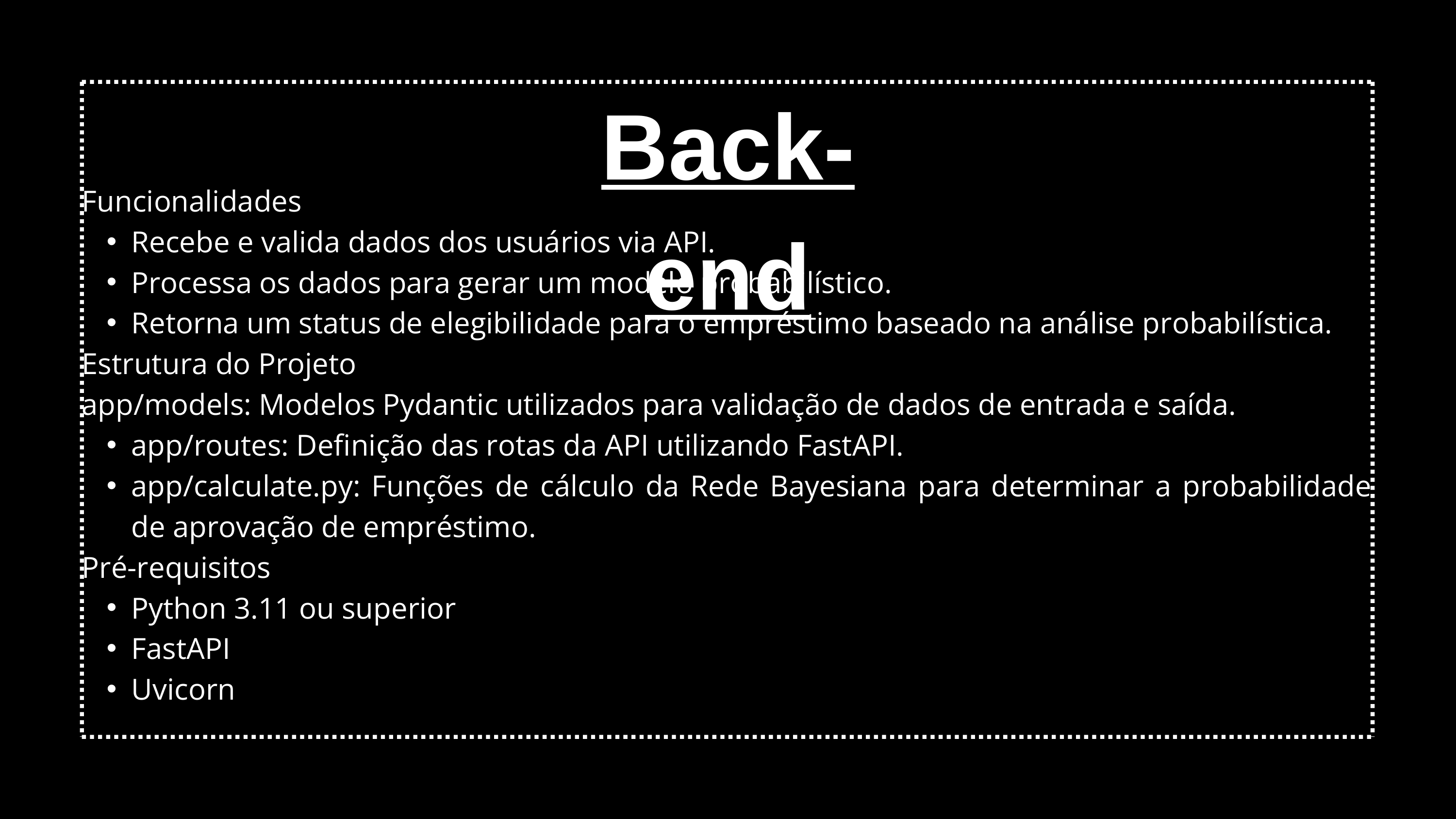

Back-end
Funcionalidades
Recebe e valida dados dos usuários via API.
Processa os dados para gerar um modelo probabilístico.
Retorna um status de elegibilidade para o empréstimo baseado na análise probabilística.
Estrutura do Projeto
app/models: Modelos Pydantic utilizados para validação de dados de entrada e saída.
app/routes: Definição das rotas da API utilizando FastAPI.
app/calculate.py: Funções de cálculo da Rede Bayesiana para determinar a probabilidade de aprovação de empréstimo.
Pré-requisitos
Python 3.11 ou superior
FastAPI
Uvicorn